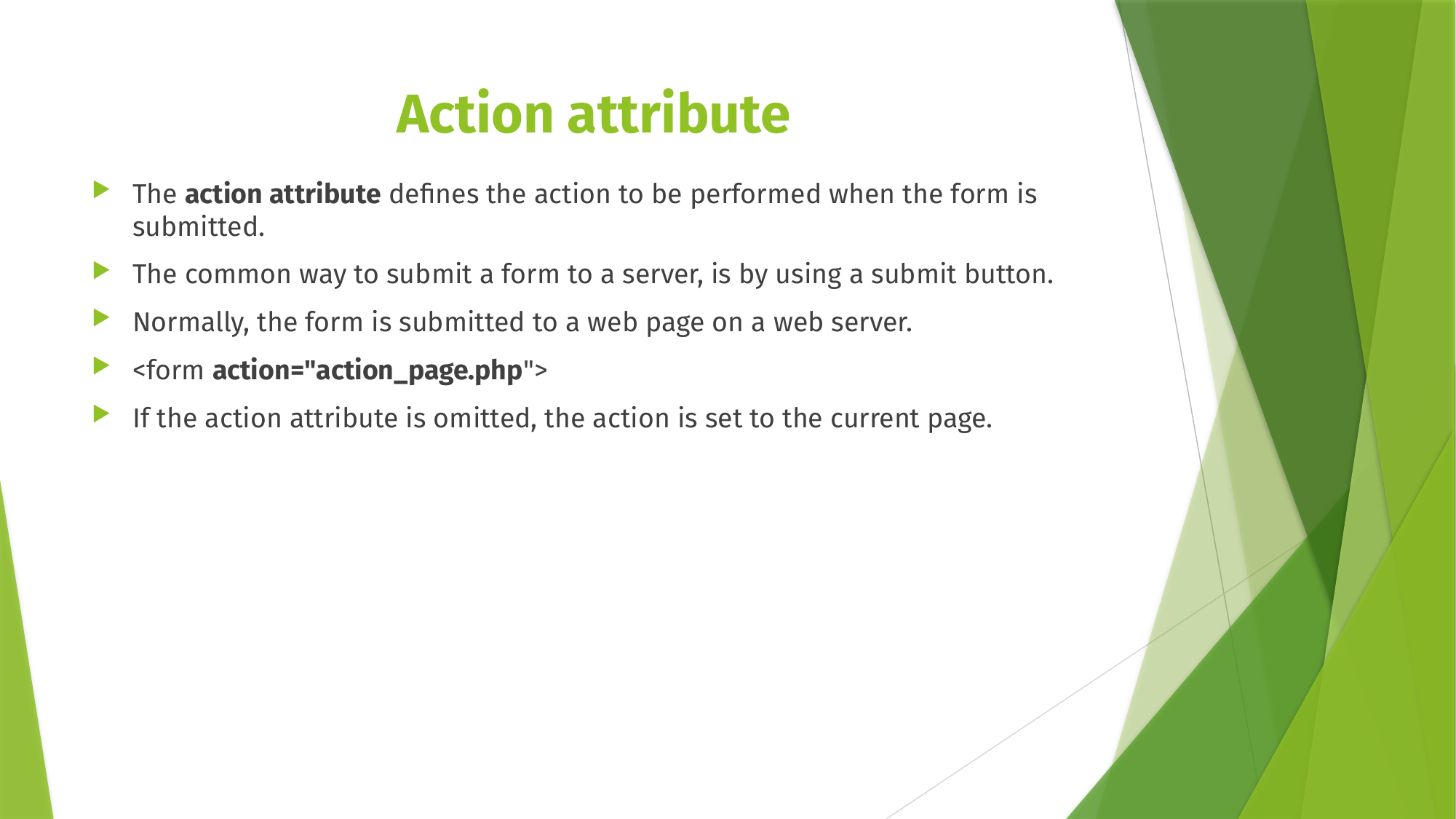

# Action attribute
The action attribute defines the action to be performed when the form is submitted.
The common way to submit a form to a server, is by using a submit button.
Normally, the form is submitted to a web page on a web server.
<form action="action_page.php">
If the action attribute is omitted, the action is set to the current page.